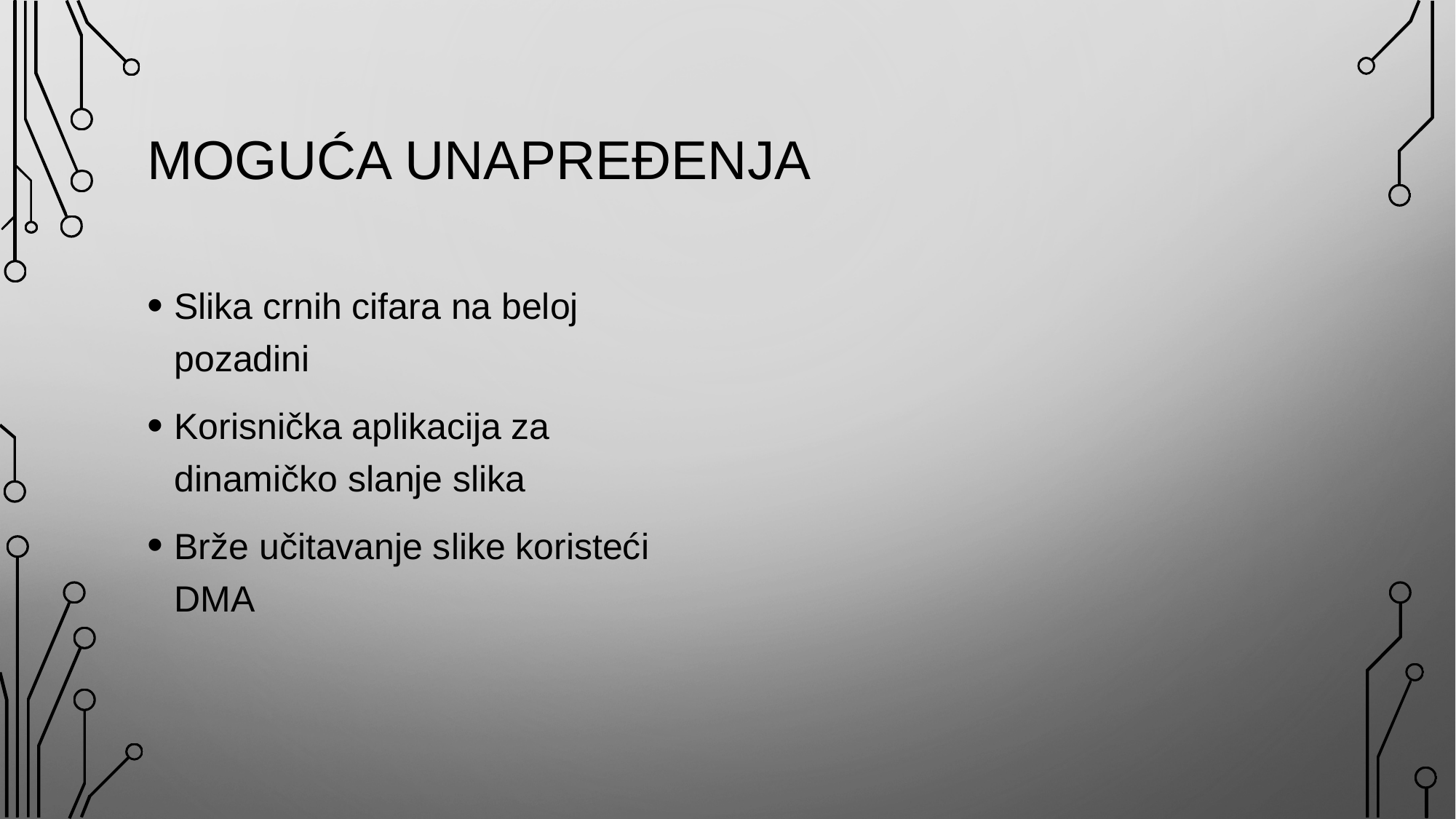

# Moguća unapređenja
Slika crnih cifara na beloj pozadini
Korisnička aplikacija za dinamičko slanje slika
Brže učitavanje slike koristeći DMA